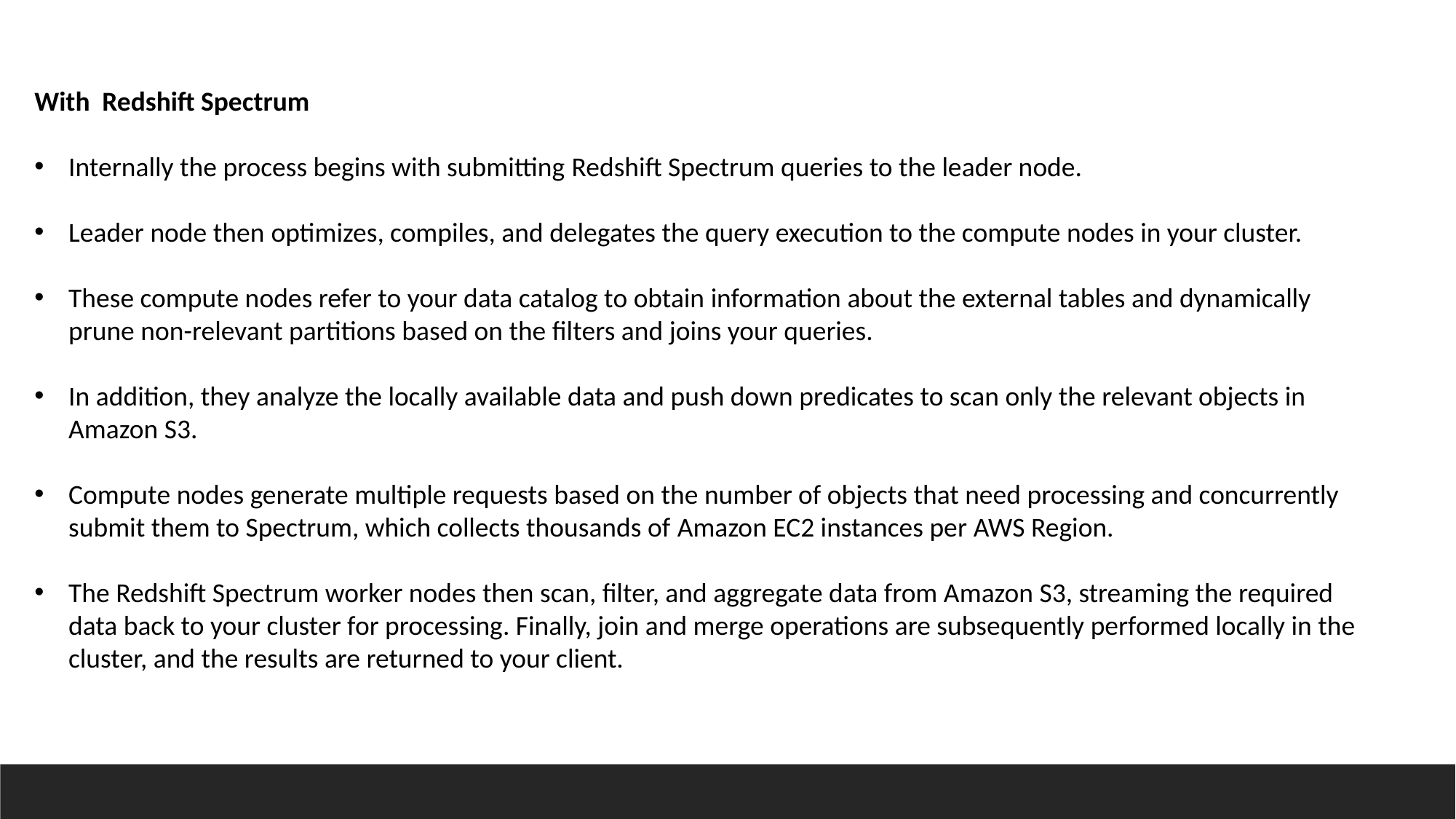

With  Redshift Spectrum

Internally the process begins with submitting ​Redshift Spectrum queries to the leader node.

Leader node then optimizes, compiles, and delegates the query execution to the compute nodes in your cluster.

These compute nodes refer to your data catalog to obtain information about the external tables and dynamically prune non-relevant partitions based on the filters and joins your queries.

In addition, they analyze the locally available data and push down predicates to scan only the relevant objects in ​Amazon S3.

Compute nodes generate multiple requests based on the number of objects that need processing and concurrently submit them to Spectrum, which collects thousands of ​Amazon EC2 instances per ​AWS Region.

The Redshift Spectrum worker nodes then scan, filter, and aggregate data from Amazon S3, streaming the required data back to your cluster for processing. Finally, join and merge operations are subsequently performed locally in the cluster, and the results are returned to your client.